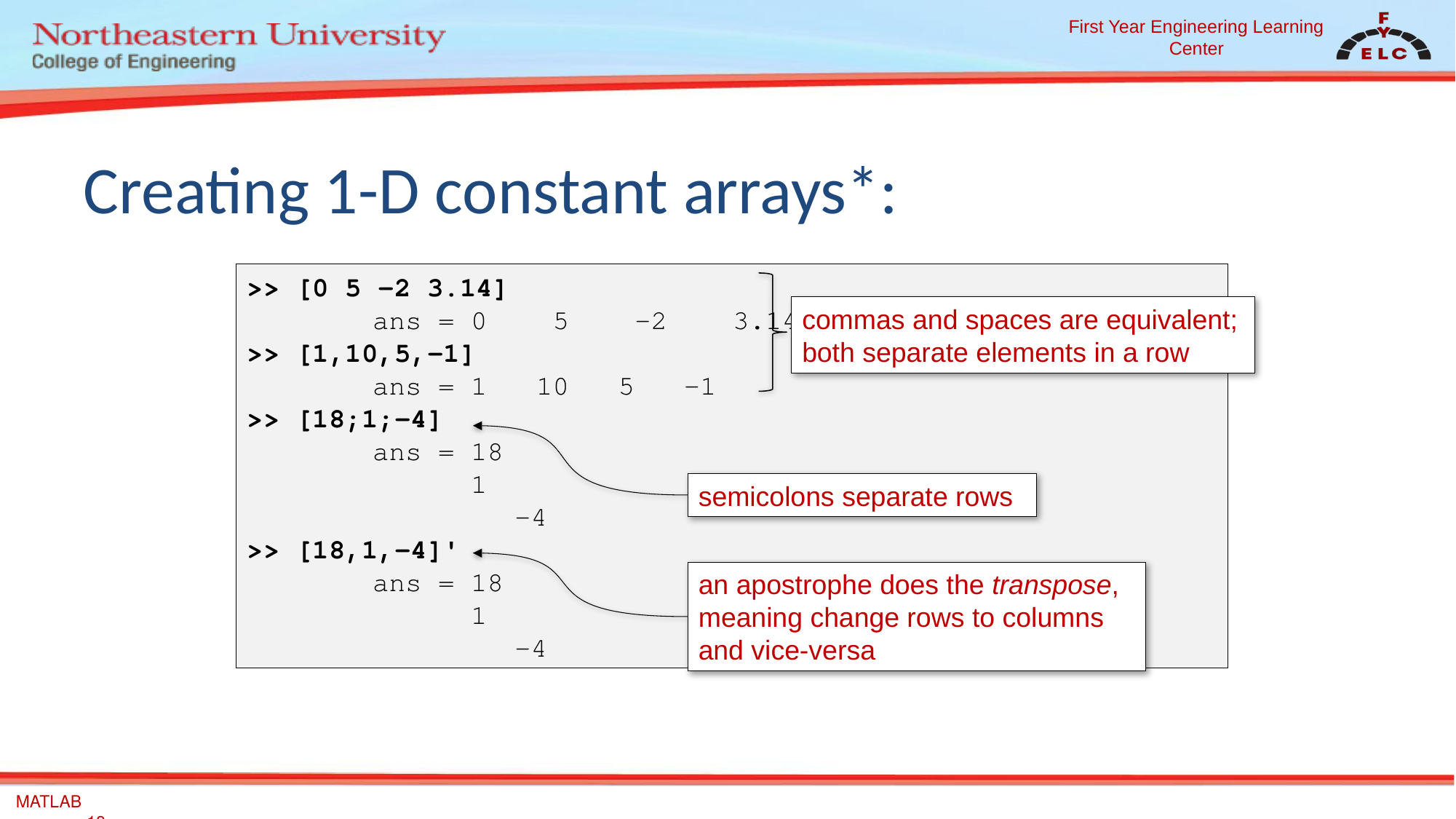

# Creating 1-D constant arrays*:
>> [0 5 -2 3.14]
	 ans = 0    5    -2    3.14
>> [1,10,5,-1]
	 ans = 1   10   5   -1
>> [18;1;-4]
	 ans = 18
	       1
		   -4
>> [18,1,-4]'
	 ans = 18
	       1
		   -4

commas and spaces are equivalent; both separate elements in a row
semicolons separate rows
an apostrophe does the transpose, meaning change rows to columns and vice-versa